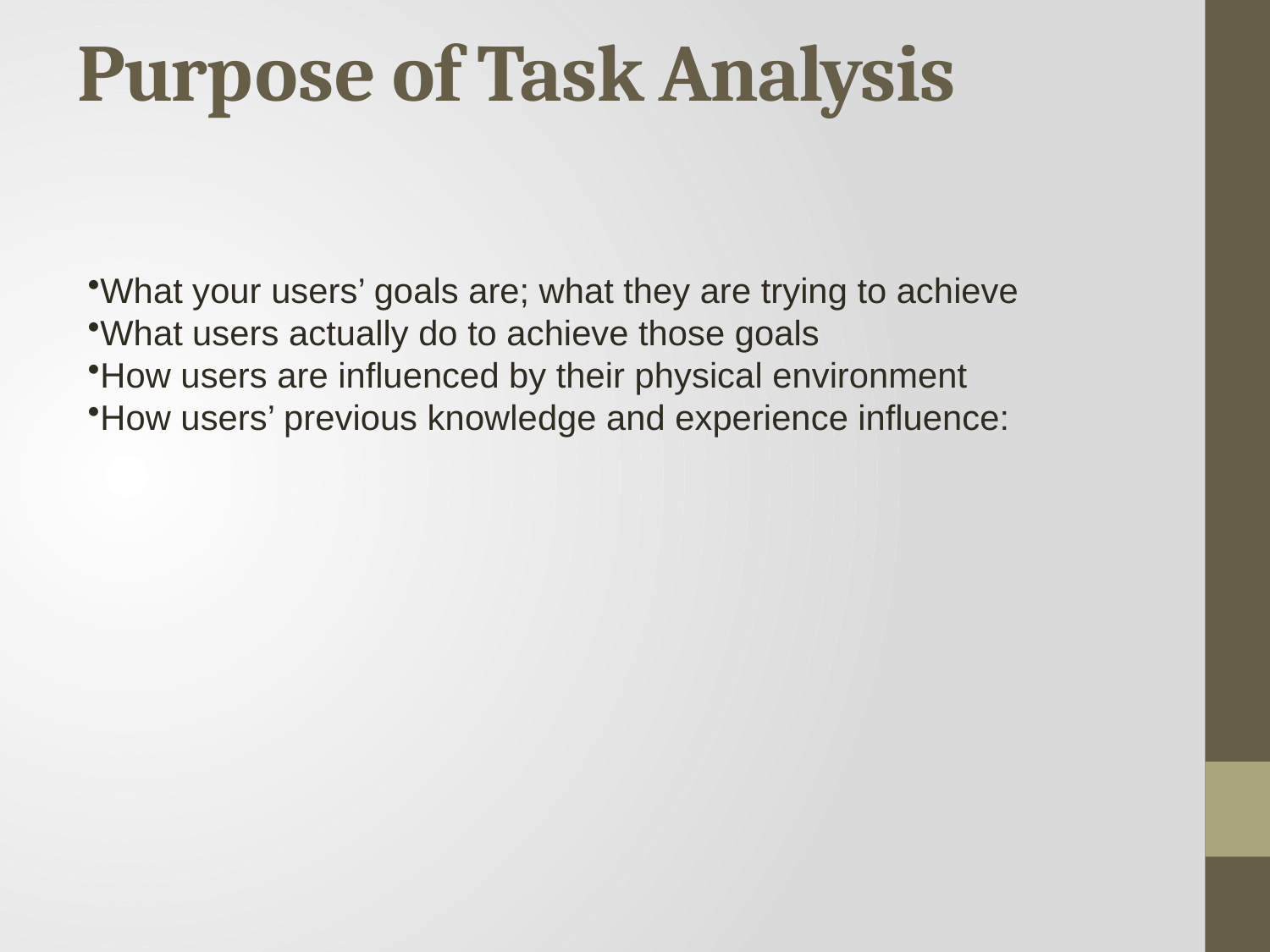

# Purpose of Task Analysis

What your users’ goals are; what they are trying to achieve
What users actually do to achieve those goals
How users are influenced by their physical environment
How users’ previous knowledge and experience influence: